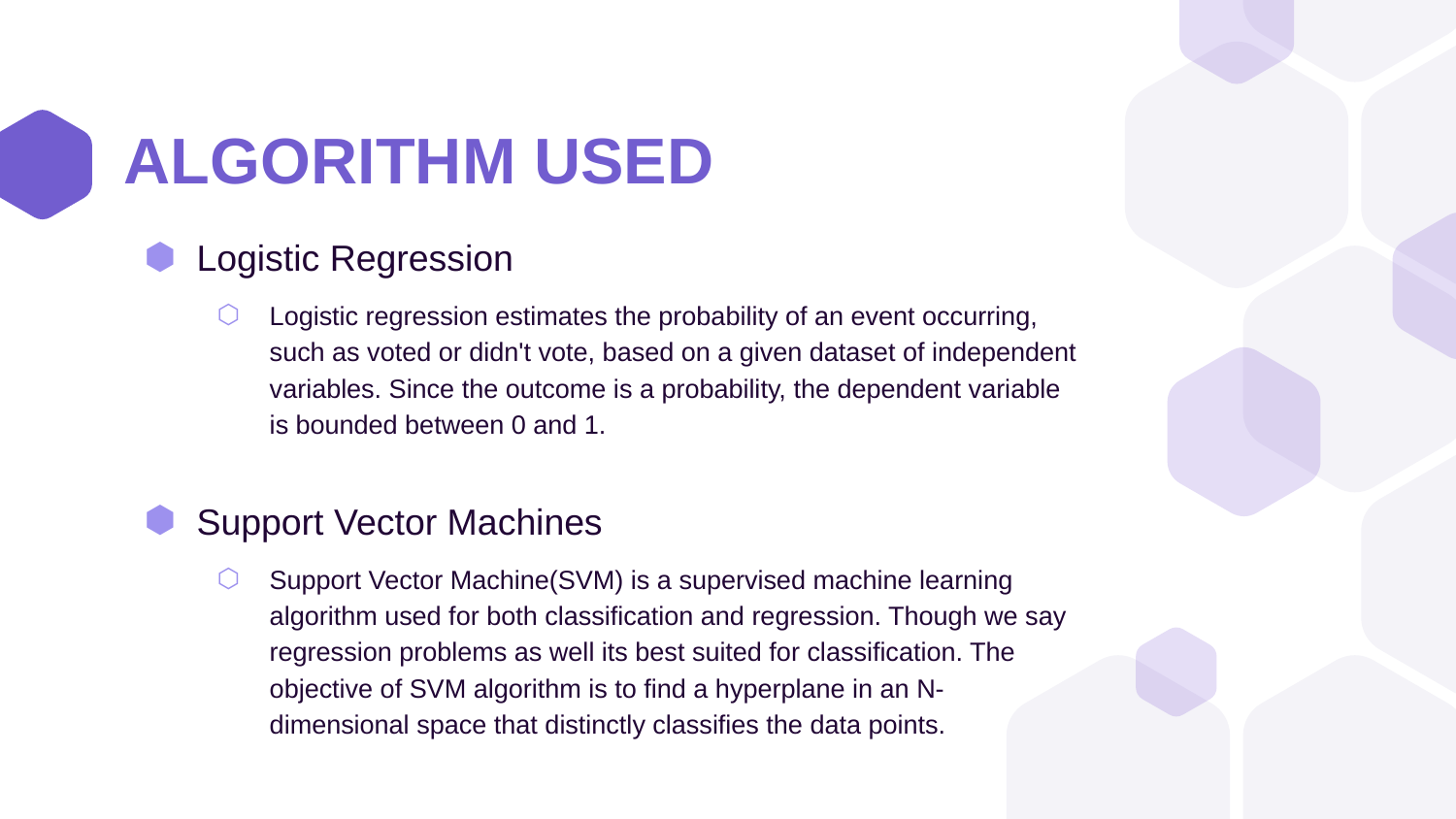

# ALGORITHM USED

Logistic Regression
Logistic regression estimates the probability of an event occurring, such as voted or didn't vote, based on a given dataset of independent variables. Since the outcome is a probability, the dependent variable is bounded between 0 and 1.

Support Vector Machines
Support Vector Machine(SVM) is a supervised machine learning algorithm used for both classification and regression. Though we say regression problems as well its best suited for classification. The objective of SVM algorithm is to find a hyperplane in an N-dimensional space that distinctly classifies the data points.

15